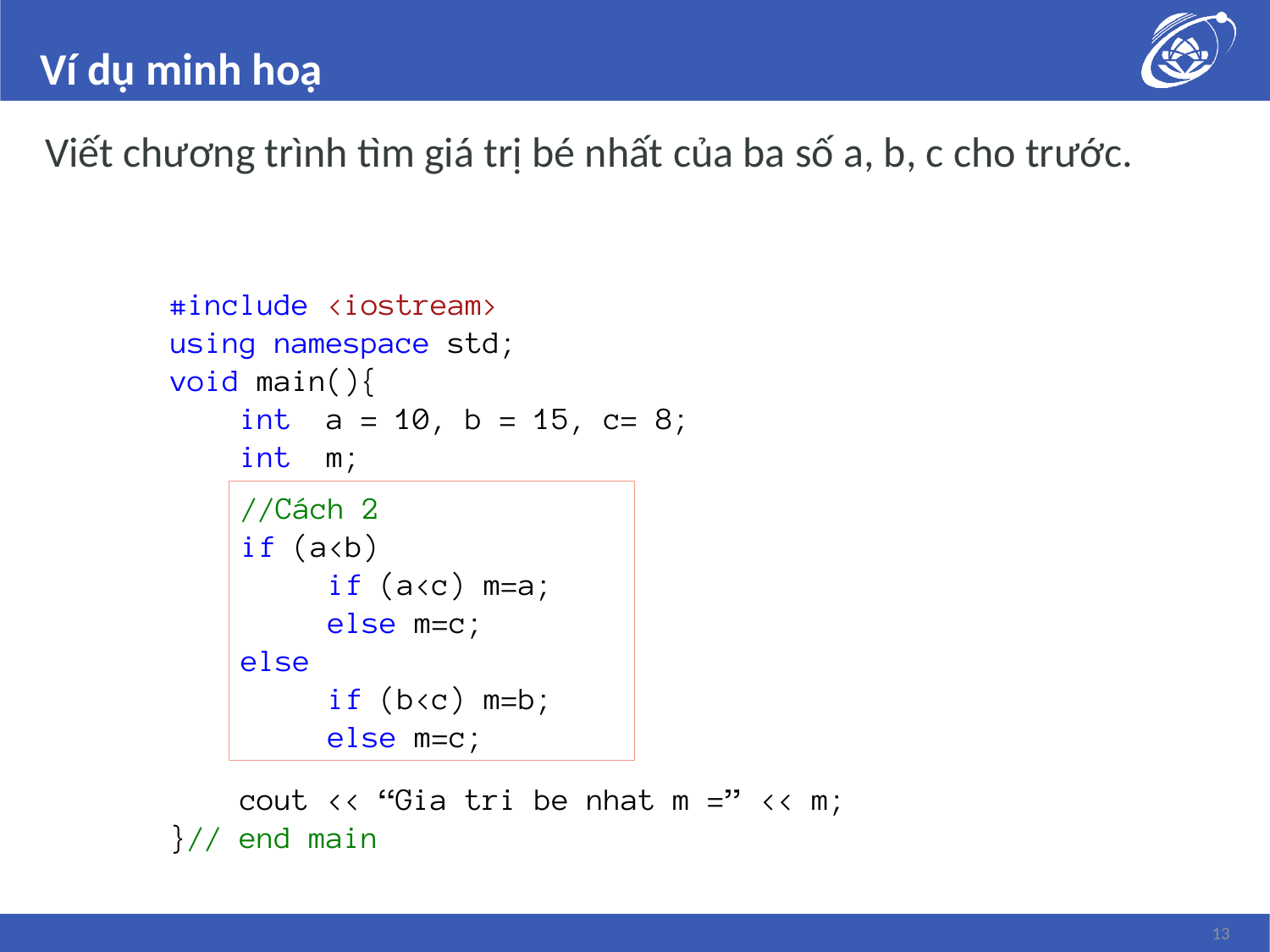

# Ví dụ minh hoạ
Viết chương trình tìm giá trị bé nhất của ba số a, b, c cho trước.

#include <iostream>
using namespace std;
void main(){
    int  a = 10, b = 15, c= 8;
    int  m;

    cout << “Gia tri be nhat m =” << m;
}// end main

//Cách 2
if (a<b)
     if (a<c) m=a;
     else m=c;
else
     if (b<c) m=b;
     else m=c;
13